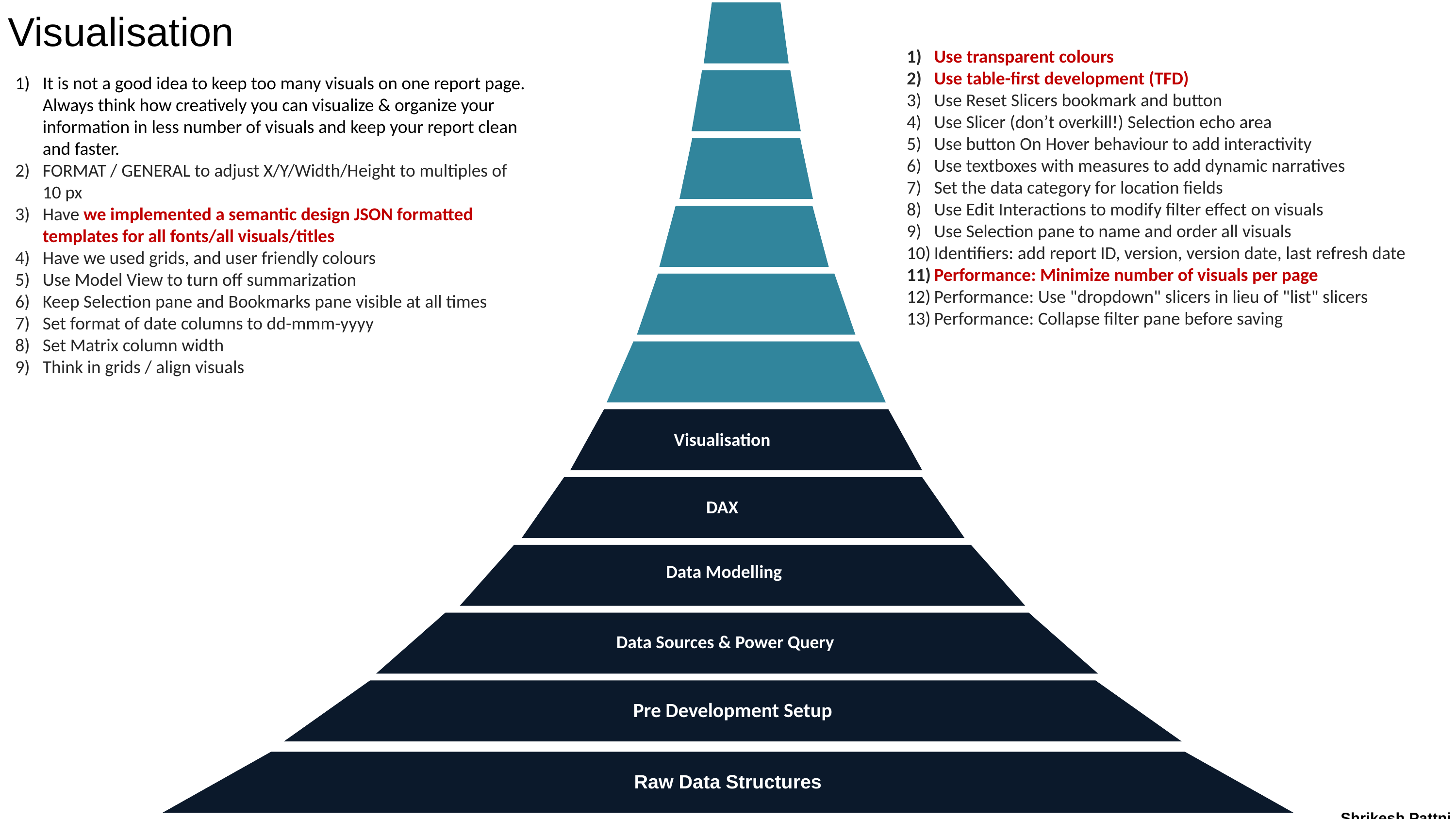

Visualisation

Visualisation
DAX
Data Modelling
Data Sources & Power Query
Pre Development Setup
Raw Data Structures
Use transparent colours
Use table-first development (TFD)
Use Reset Slicers bookmark and button
Use Slicer (don’t overkill!) Selection echo area
Use button On Hover behaviour to add interactivity
Use textboxes with measures to add dynamic narratives
Set the data category for location fields
Use Edit Interactions to modify filter effect on visuals
Use Selection pane to name and order all visuals
Identifiers: add report ID, version, version date, last refresh date
Performance: Minimize number of visuals per page
Performance: Use "dropdown" slicers in lieu of "list" slicers
Performance: Collapse filter pane before saving
It is not a good idea to keep too many visuals on one report page. Always think how creatively you can visualize & organize your information in less number of visuals and keep your report clean and faster.
FORMAT / GENERAL to adjust X/Y/Width/Height to multiples of 10 px
Have we implemented a semantic design JSON formatted templates for all fonts/all visuals/titles
Have we used grids, and user friendly colours
Use Model View to turn off summarization
Keep Selection pane and Bookmarks pane visible at all times
Set format of date columns to dd-mmm-yyyy
Set Matrix column width
Think in grids / align visuals
Shrikesh Pattni